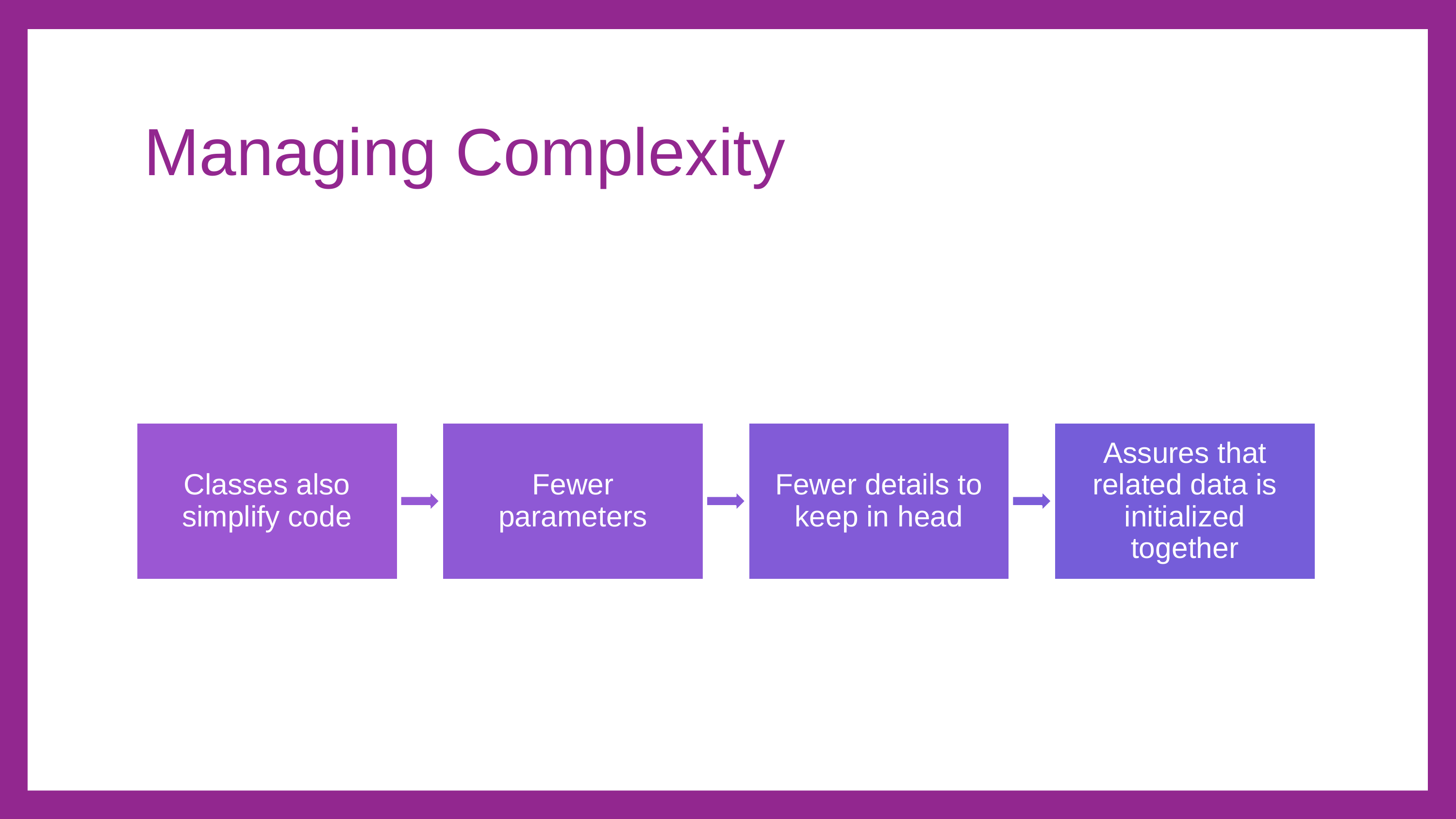

# Managing Complexity
Classes also simplify code
Fewer parameters
Fewer details to keep in head
Assures that related data is initialized together